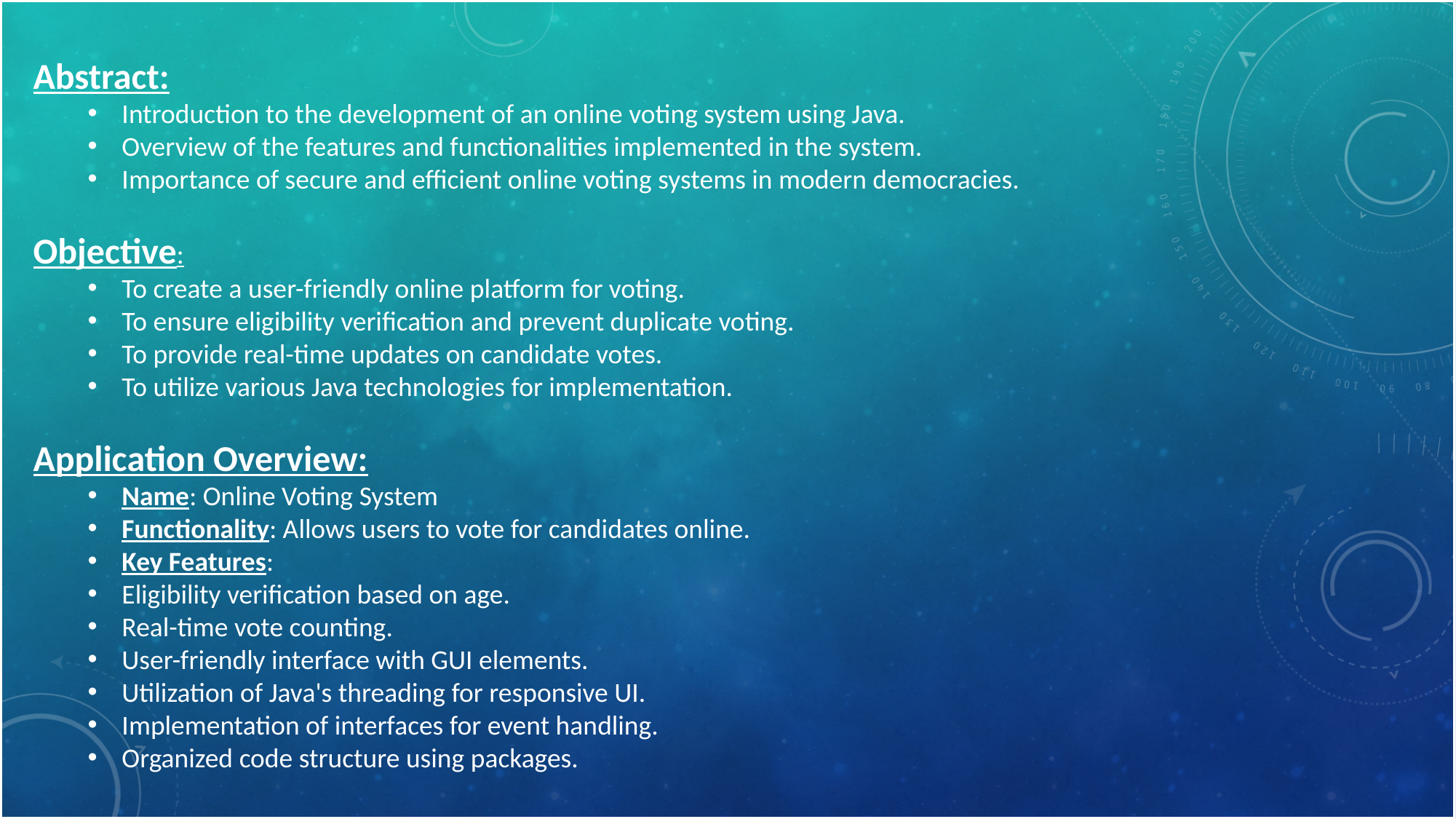

Abstract:
Introduction to the development of an online voting system using Java.
Overview of the features and functionalities implemented in the system.
Importance of secure and efficient online voting systems in modern democracies.

Objective:
To create a user-friendly online platform for voting.
To ensure eligibility verification and prevent duplicate voting.
To provide real-time updates on candidate votes.
To utilize various Java technologies for implementation.

Application Overview:
Name: Online Voting System
Functionality: Allows users to vote for candidates online.
Key Features:
Eligibility verification based on age.
Real-time vote counting.
User-friendly interface with GUI elements.
Utilization of Java's threading for responsive UI.
Implementation of interfaces for event handling.
Organized code structure using packages.